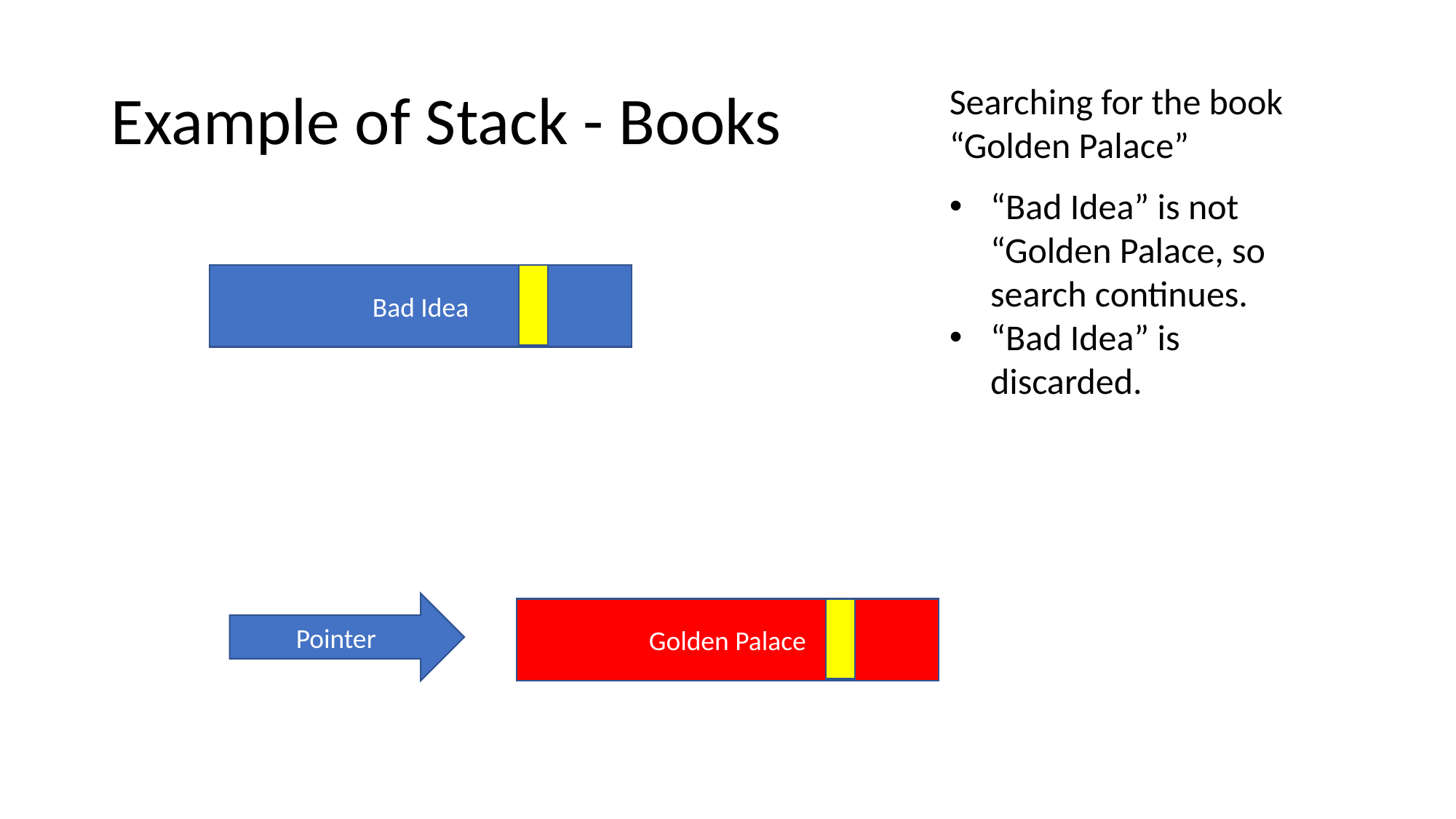

# Example of Stack - Books
Searching for the book “Golden Palace”
“Bad Idea” is not “Golden Palace, so search continues.
“Bad Idea” is discarded.

Bad Idea

Pointer
Golden Palace